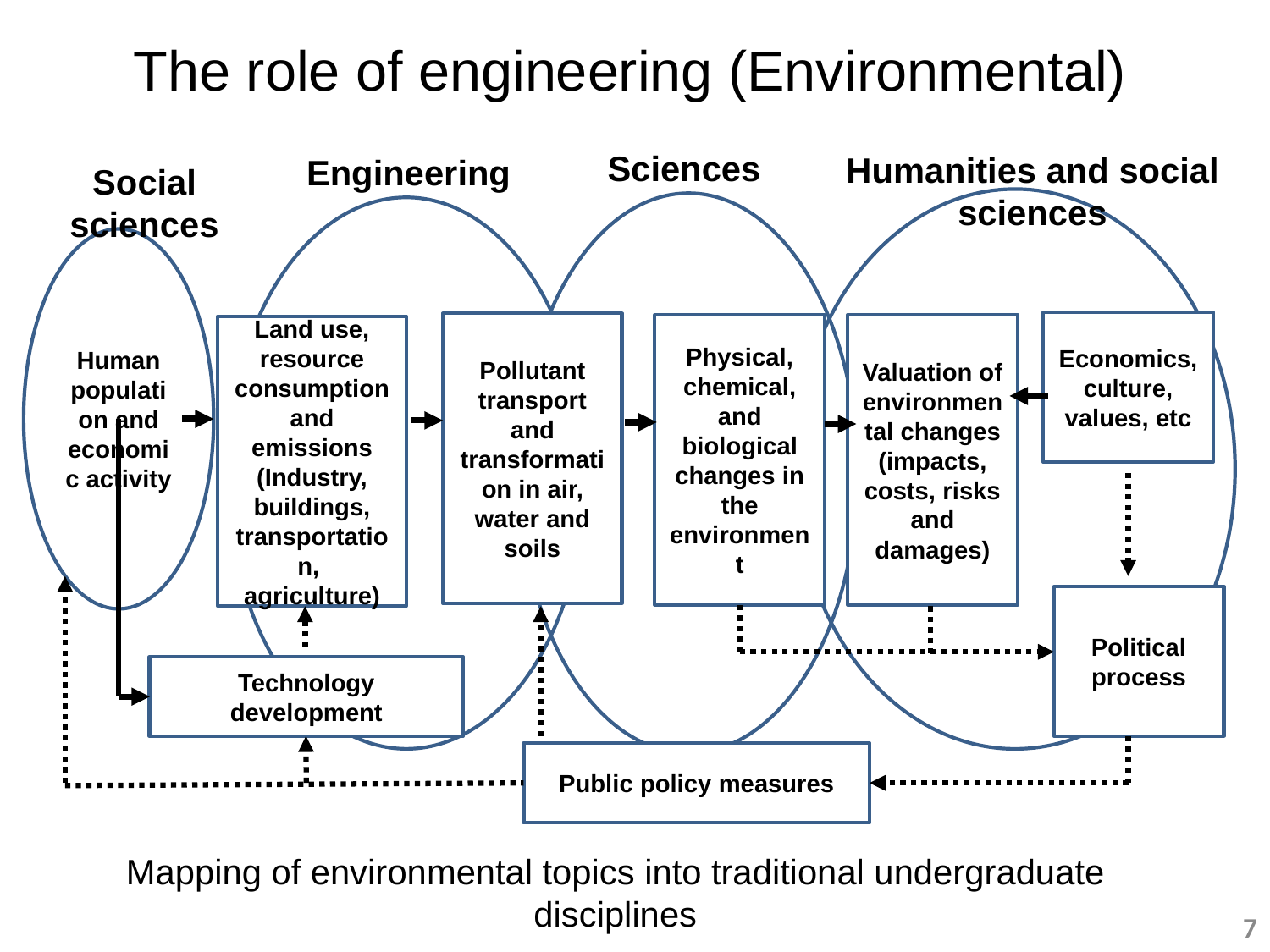

The role of engineering (Environmental)
Sciences
Humanities and social sciences
Engineering
Social sciences

Human population and economic activity
Economics, culture, values, etc
Pollutant transport and transformation in air, water and soils
Physical, chemical, and biological changes in the environment
Valuation of environmental changes (impacts, costs, risks and damages)
Land use, resource consumption and emissions
(Industry, buildings, transportation,  agriculture)
Political process
Technology development
Public policy measures
Mapping of environmental topics into traditional undergraduate disciplines
7